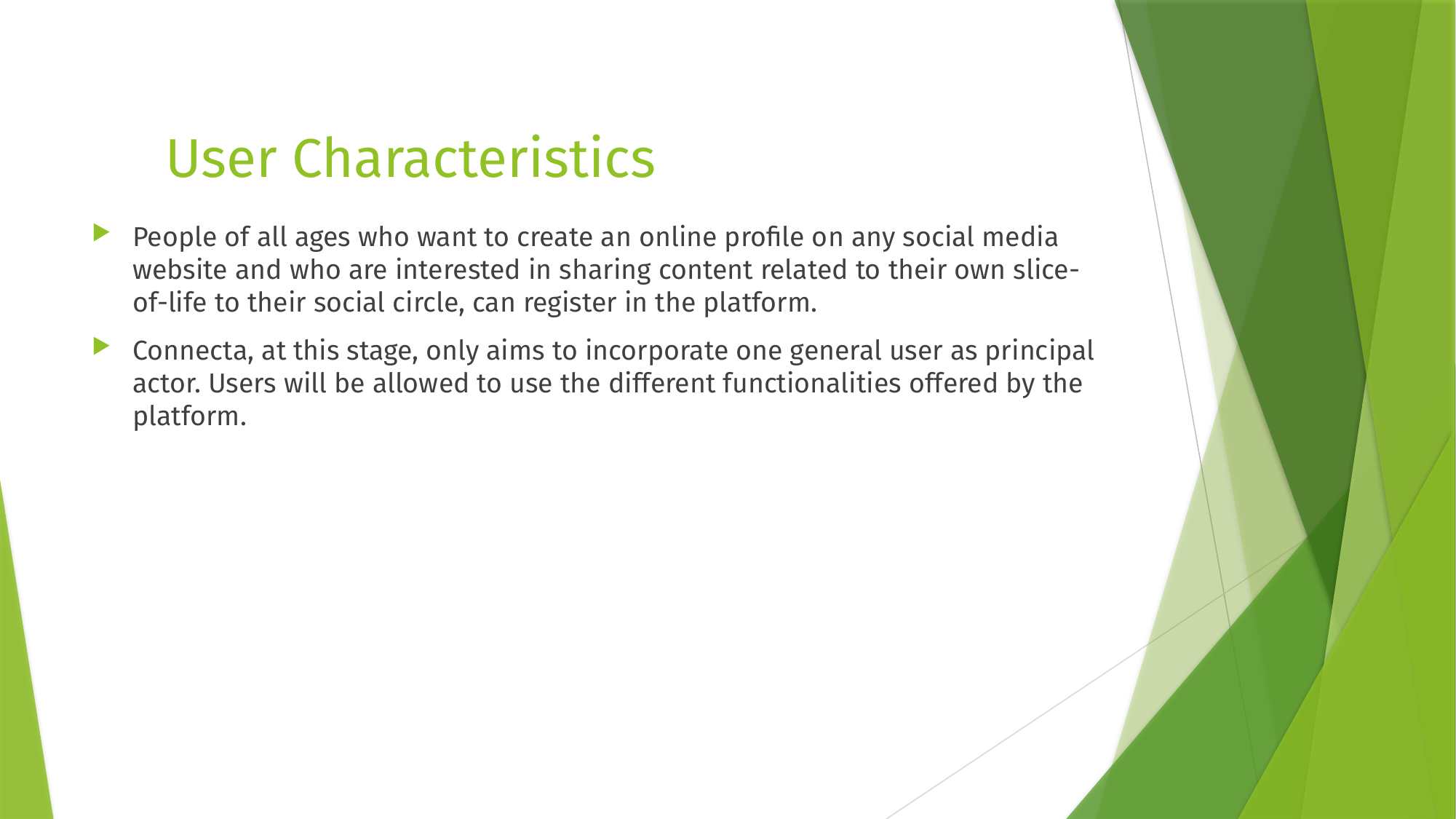

# User Characteristics
People of all ages who want to create an online profile on any social media website and who are interested in sharing content related to their own slice-of-life to their social circle, can register in the platform.
Connecta, at this stage, only aims to incorporate one general user as principal actor. Users will be allowed to use the different functionalities offered by the platform.